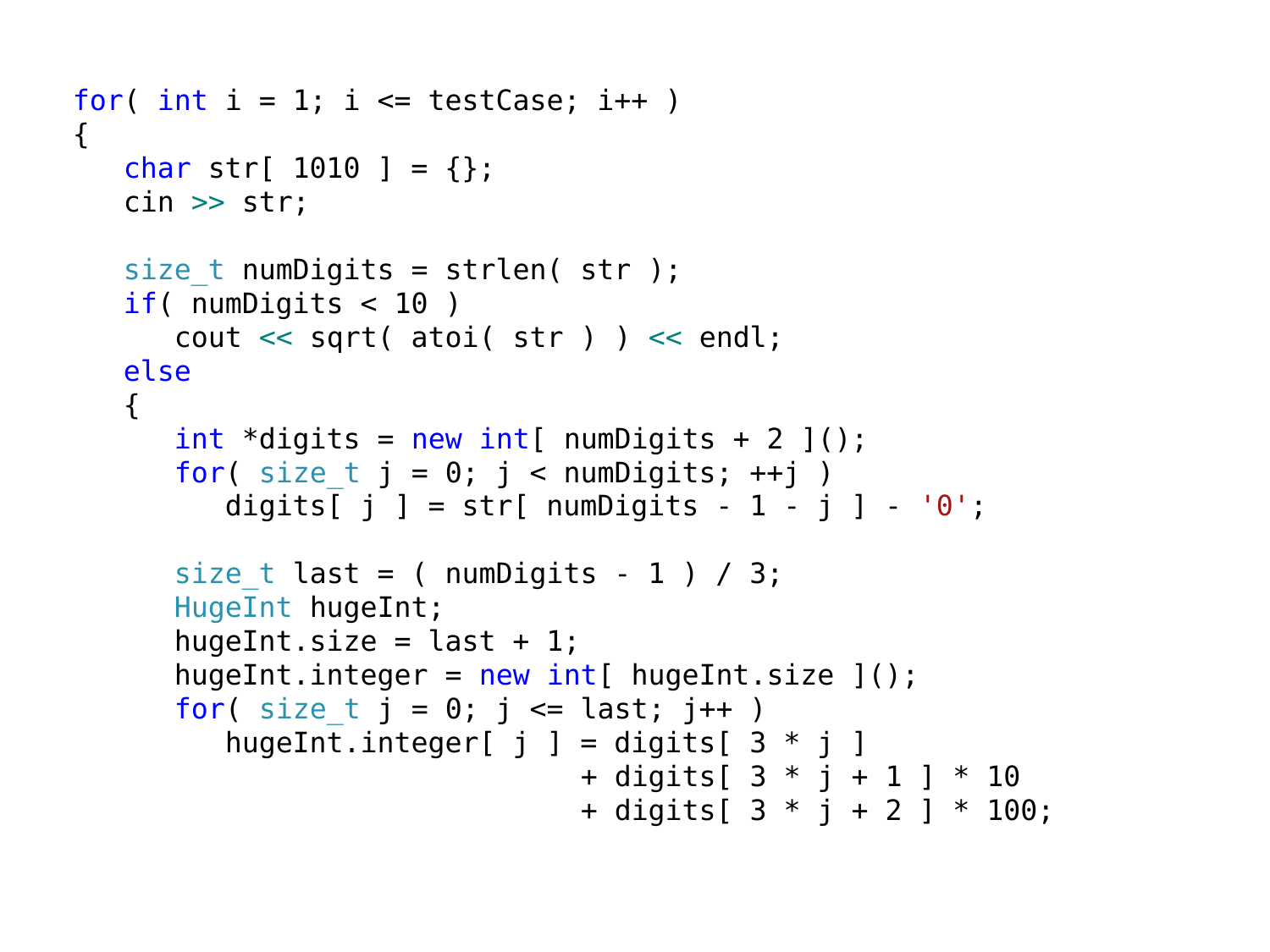

for( int i = 1; i <= testCase; i++ )
{
   char str[ 1010 ] = {};
   cin >> str;

   size_t numDigits = strlen( str );
   if( numDigits < 10 )
      cout << sqrt( atoi( str ) ) << endl;
   else
   {
      int *digits = new int[ numDigits + 2 ]();
      for( size_t j = 0; j < numDigits; ++j )
         digits[ j ] = str[ numDigits - 1 - j ] - '0';

      size_t last = ( numDigits - 1 ) / 3;
      HugeInt hugeInt;
      hugeInt.size = last + 1;
      hugeInt.integer = new int[ hugeInt.size ]();
      for( size_t j = 0; j <= last; j++ )
         hugeInt.integer[ j ] = digits[ 3 * j ]
                              + digits[ 3 * j + 1 ] * 10
                              + digits[ 3 * j + 2 ] * 100;